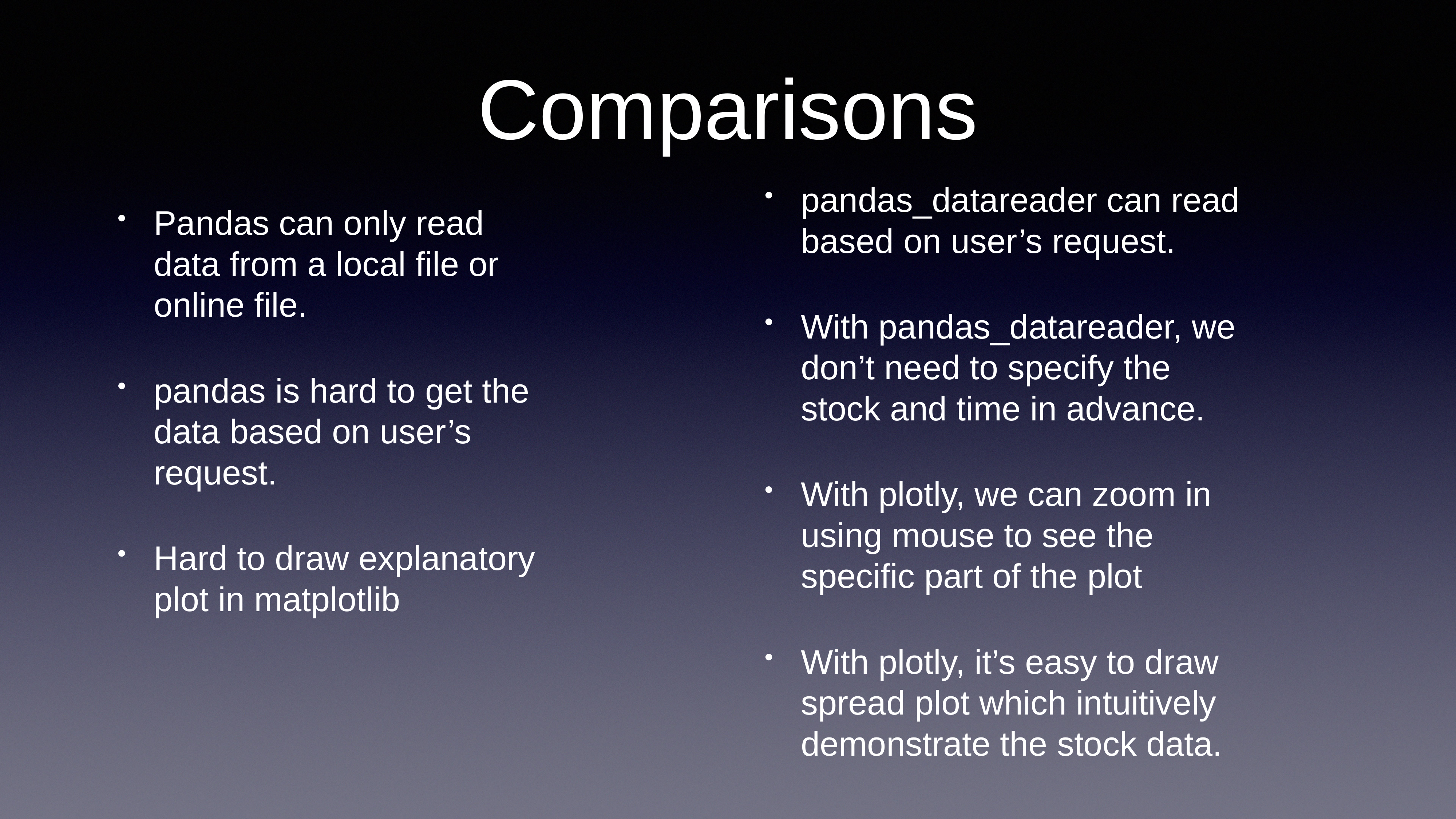

# Comparisons

pandas_datareader can read based on user’s request.
With pandas_datareader, we don’t need to specify the stock and time in advance.
With plotly, we can zoom in using mouse to see the specific part of the plot
With plotly, it’s easy to draw spread plot which intuitively demonstrate the stock data.
Pandas can only read data from a local file or online file.
pandas is hard to get the data based on user’s request.
Hard to draw explanatory plot in matplotlib